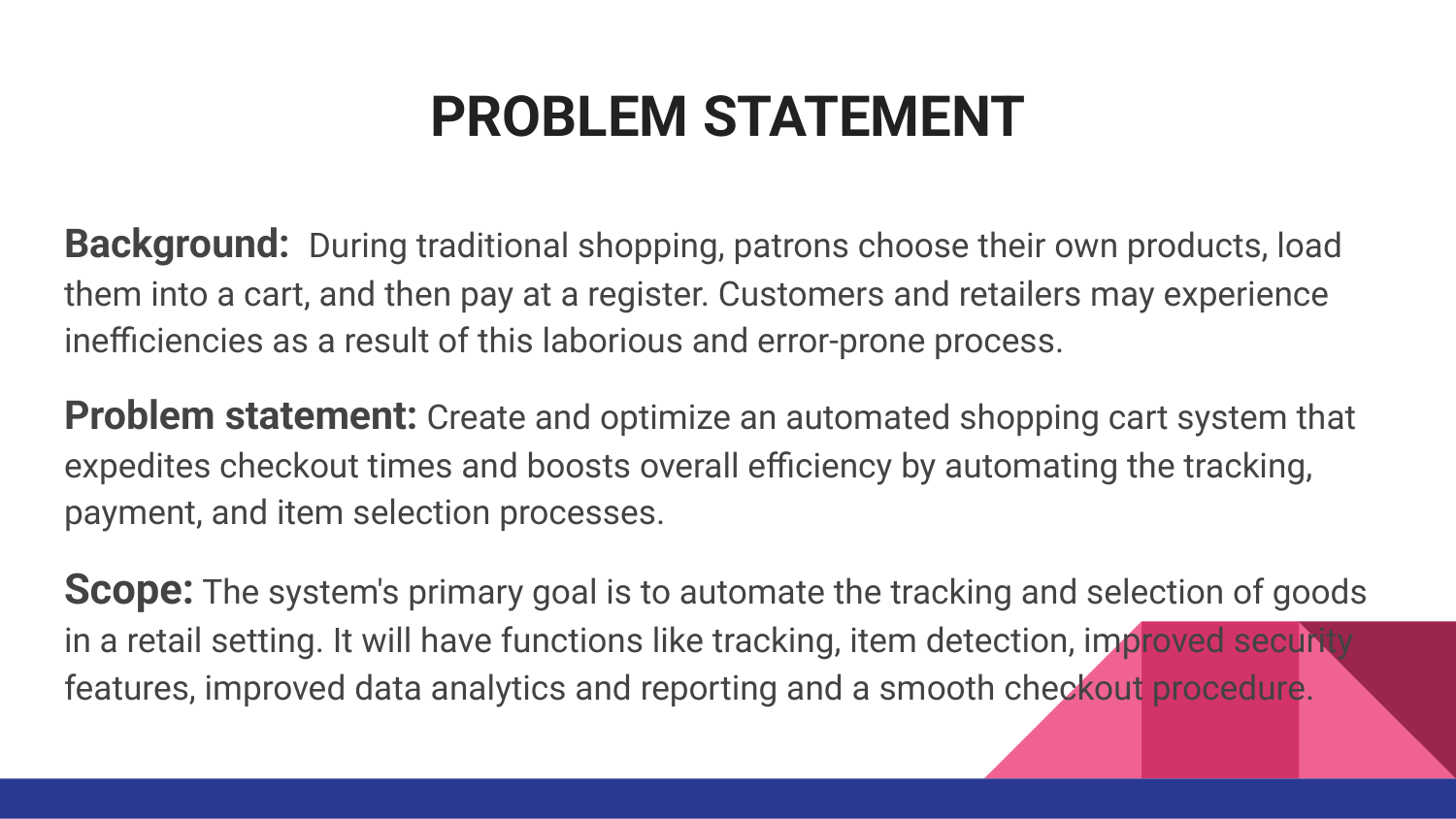

# PROBLEM STATEMENT
Background:  During traditional shopping, patrons choose their own products, load them into a cart, and then pay at a register. Customers and retailers may experience inefficiencies as a result of this laborious and error-prone process.
Problem statement: Create and optimize an automated shopping cart system that expedites checkout times and boosts overall efficiency by automating the tracking, payment, and item selection processes.
Scope: The system's primary goal is to automate the tracking and selection of goods in a retail setting. It will have functions like tracking, item detection, improved security features, improved data analytics and reporting and a smooth checkout procedure.